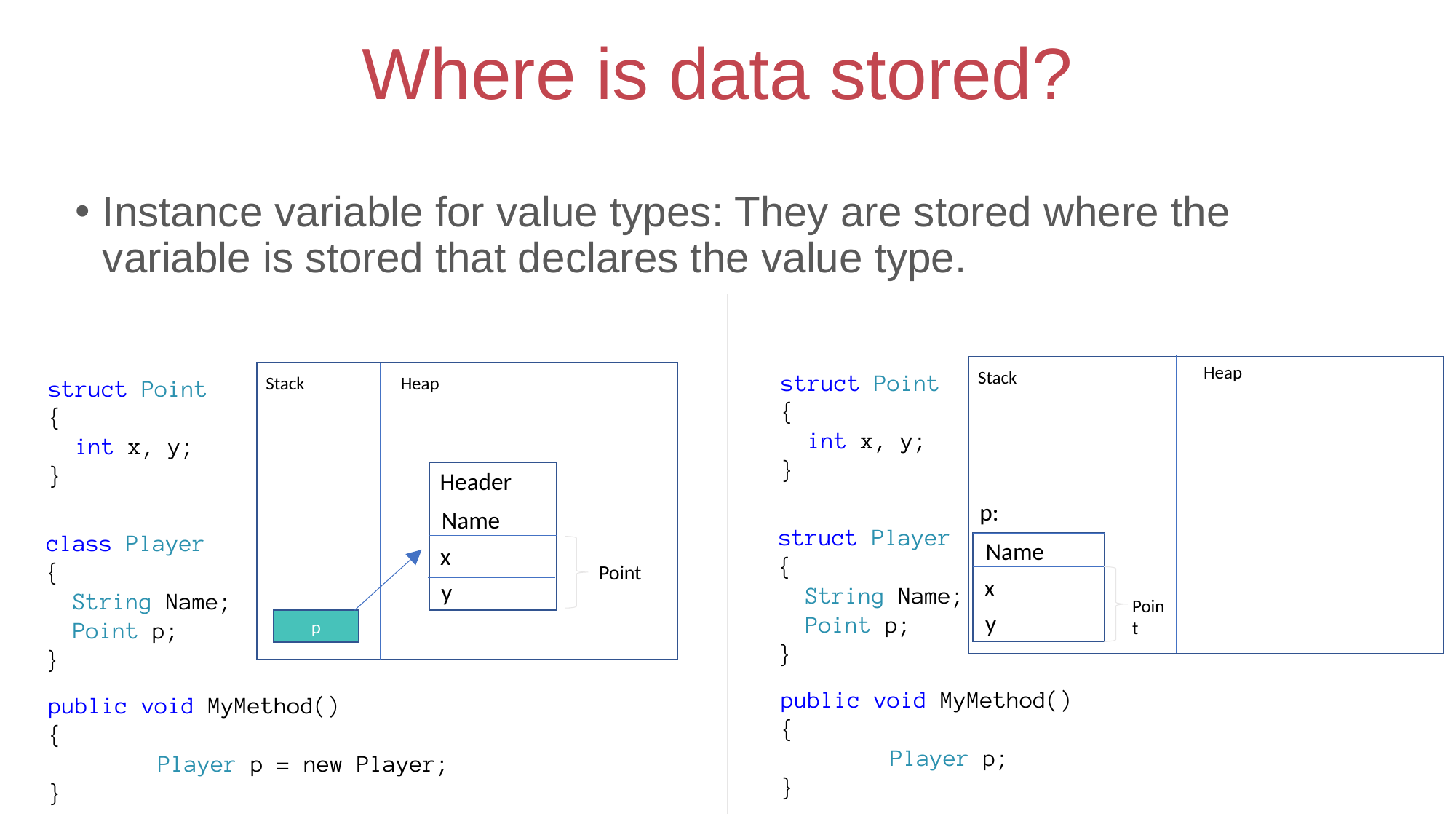

# Where is data stored?
Instance variable for value types: They are stored where the variable is stored that declares the value type.
Heap

Stack
struct Point
{
  int x, y;
}

Stack
Heap
struct Point
{
  int x, y;
}
Header

p:
Name
struct Player
{
  String Name;
  Point p;
}
class Player
{
  String Name;
  Point p;
}
Name

x

Point
x

y
Point
y
p
public void MyMethod()
{
	Player p;
}
public void MyMethod()
{
	Player p = new Player;
}